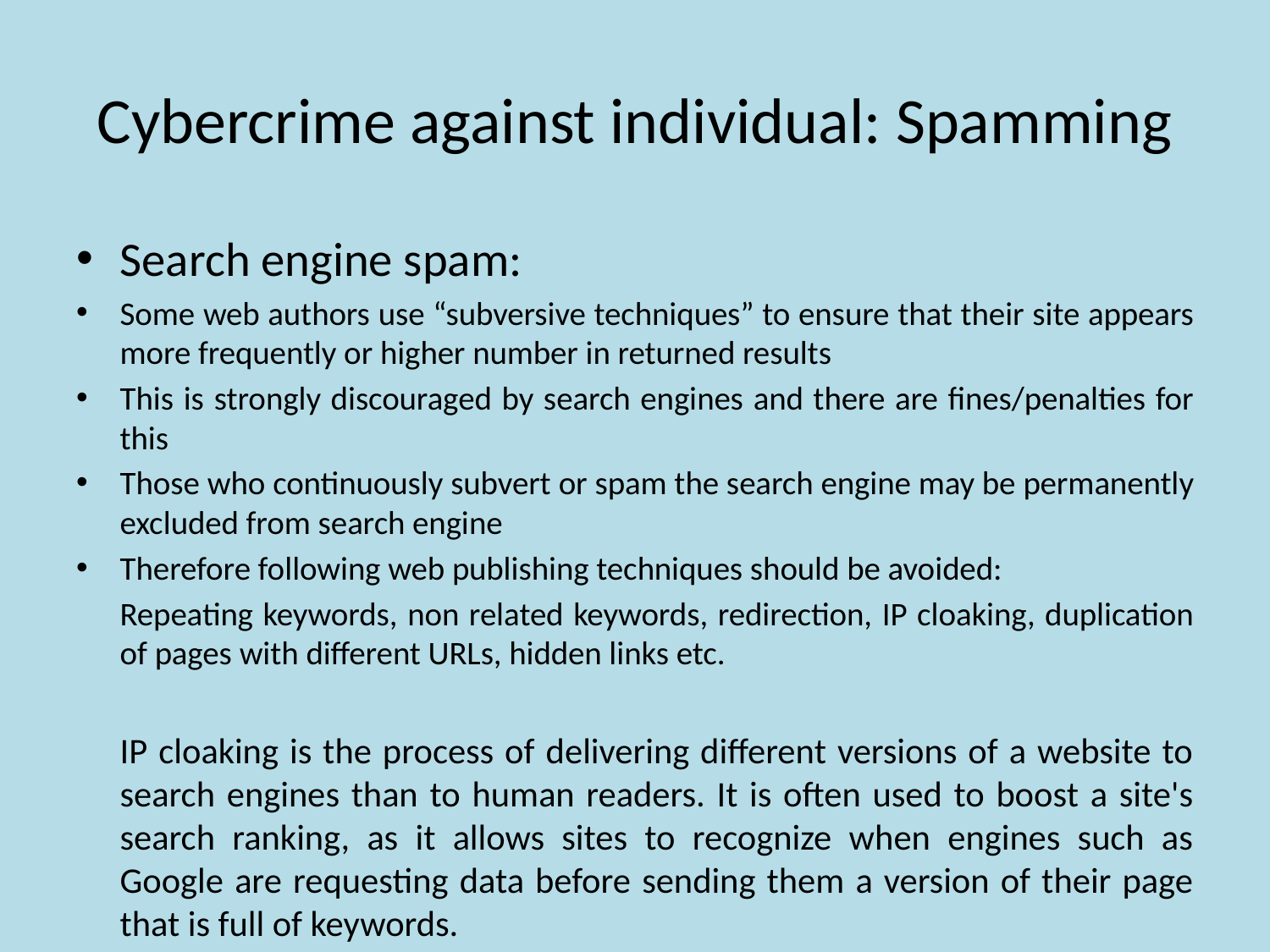

# Cybercrime against individual: Spamming
Search engine spam:
Some web authors use “subversive techniques” to ensure that their site appears more frequently or higher number in returned results
This is strongly discouraged by search engines and there are fines/penalties for this
Those who continuously subvert or spam the search engine may be permanently excluded from search engine
Therefore following web publishing techniques should be avoided:
	Repeating keywords, non related keywords, redirection, IP cloaking, duplication of pages with different URLs, hidden links etc.

	IP cloaking is the process of delivering different versions of a website to search engines than to human readers. It is often used to boost a site's search ranking, as it allows sites to recognize when engines such as Google are requesting data before sending them a version of their page that is full of keywords.